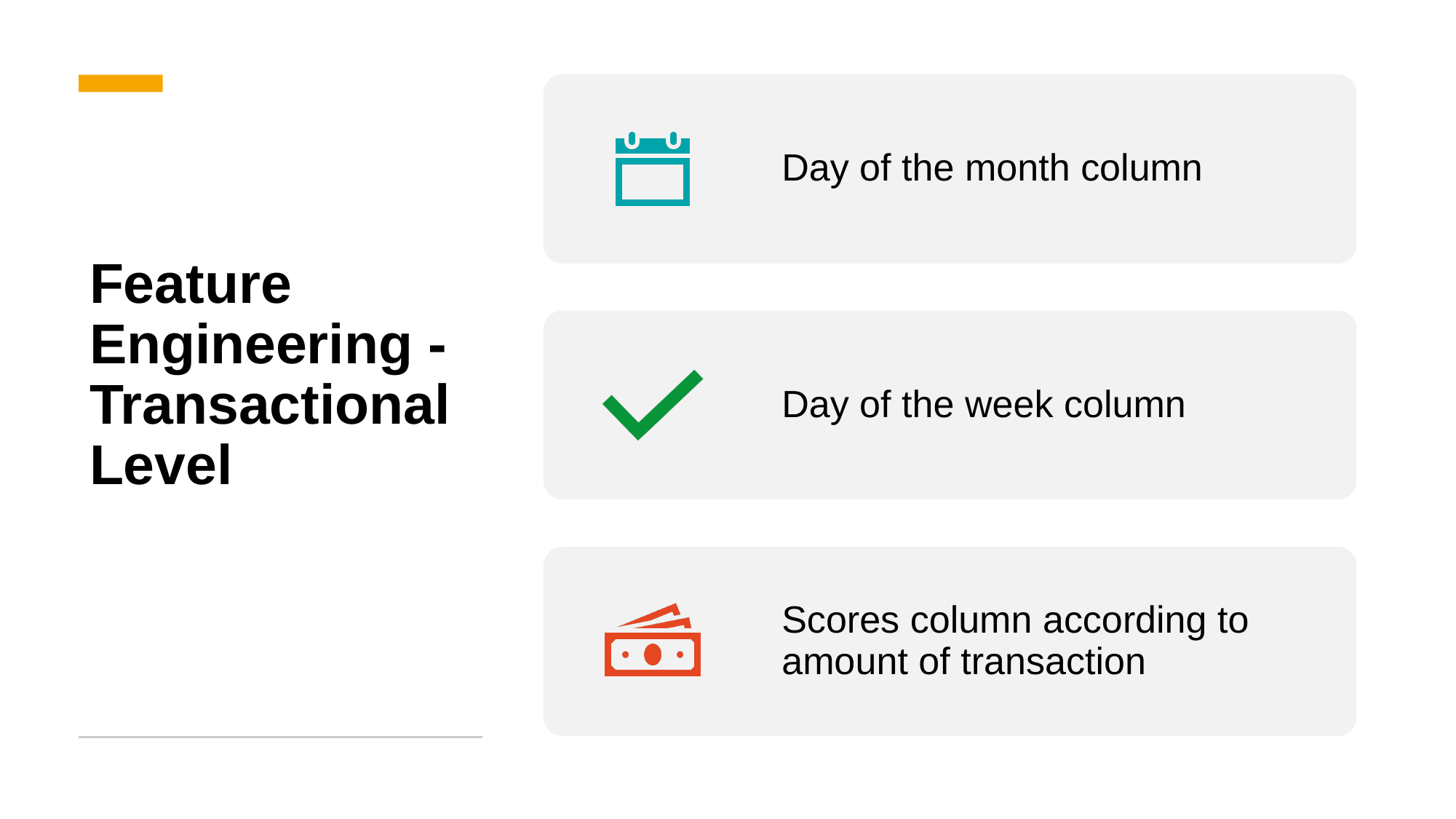

Day of the month column
Day of the week column
Scores column according to amount of transaction

# Feature Engineering - Transactional Level